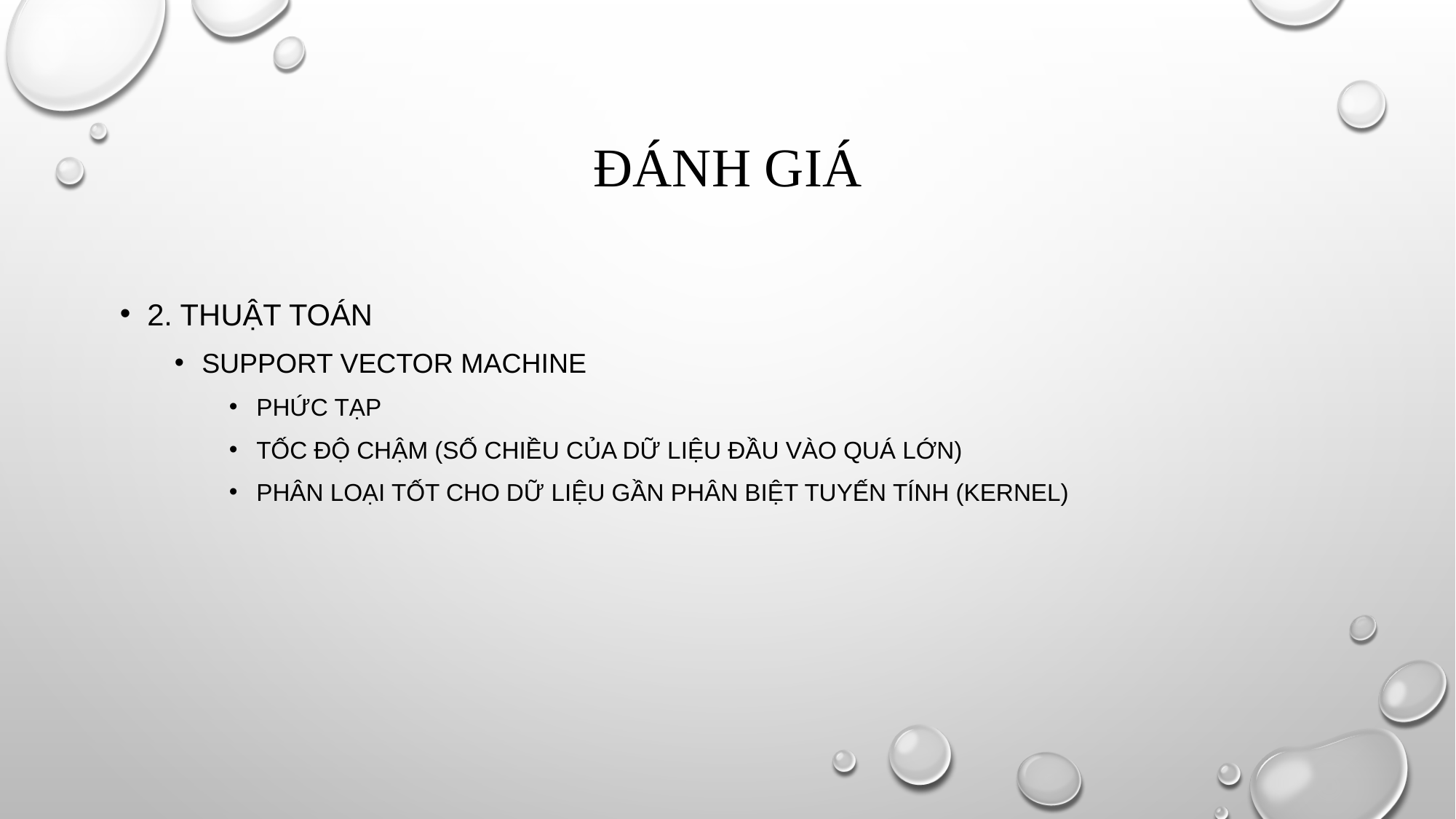

# Đánh giá
2. thuật toán
Support vector machine
Phức tạp
Tốc độ chậm (số chiều của dữ liệu đầu vào quá lớn)
Phân loại tốt cho dữ liệu gần phân biệt tuyến tính (kernel)